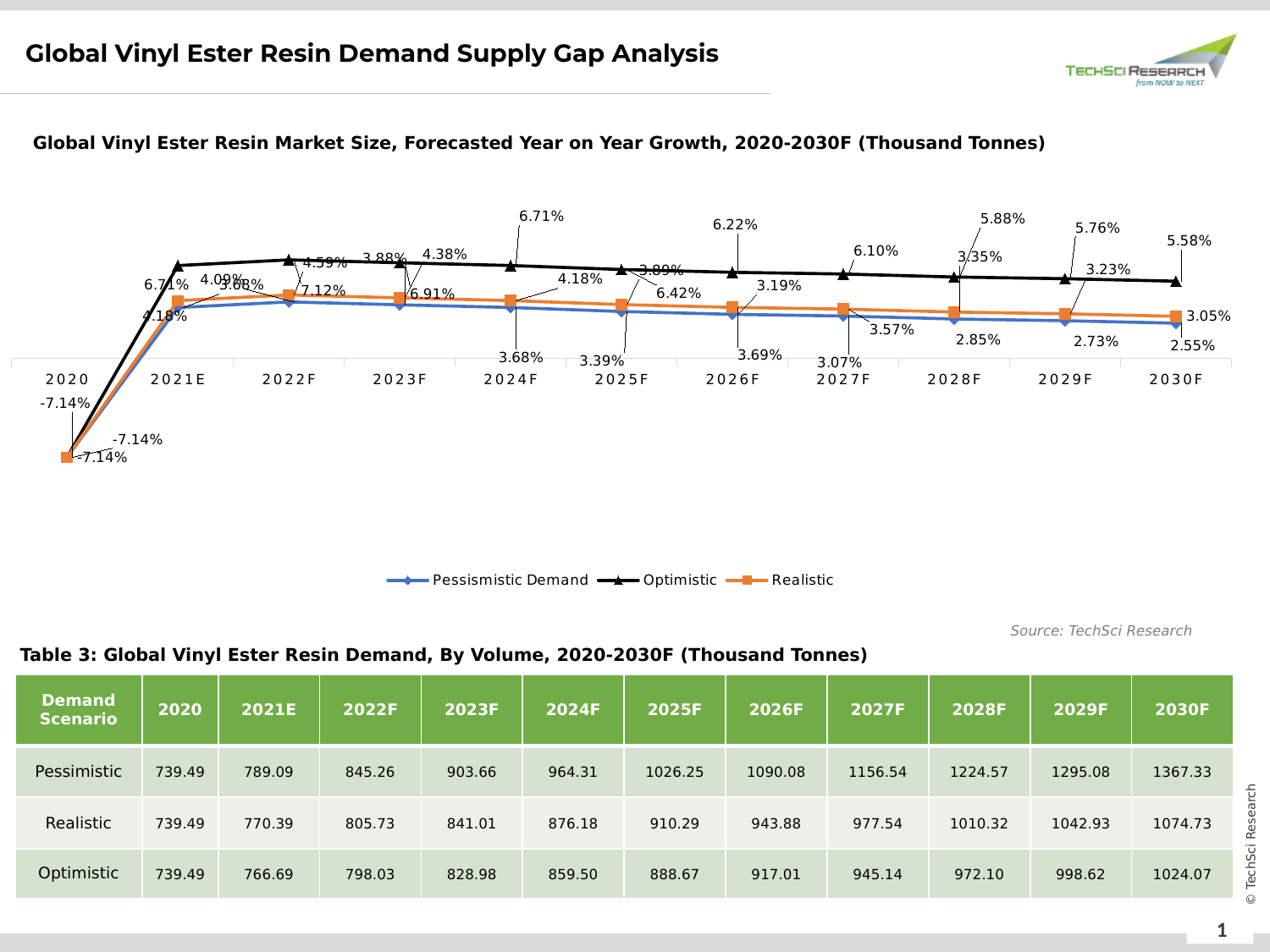

Global Vinyl Ester Resin Demand Supply Gap Analysis
 Global Vinyl Ester Resin Market Size, Forecasted Year on Year Growth, 2020-2030F (Thousand Tonnes)

### Chart

| Category | Pessismistic Demand | Optimistic | Realistic |
|---|---|---|---|
| 2020 | -0.07137245563331185 | -0.07137245563331185 | -0.07137245563331185 |
| 2021E | 0.03678007325652044 | 0.06708007325652043 | 0.04178007325652043 |
| 2022F | 0.0408775450148231 | 0.0711775450148231 | 0.04587754501482309 |
| 2023F | 0.03878629887990015 | 0.06908629887990014 | 0.04378629887990014 |
| 2024F | 0.03681665212526464 | 0.06711665212526463 | 0.04181665212526463 |
| 2025F | 0.033931630454785866 | 0.06423163045478586 | 0.03893163045478586 |
| 2026F | 0.03189898500815502 | 0.06219898500815502 | 0.036898985008155014 |
| 2027F | 0.030670601196884247 | 0.060970601196884244 | 0.03567060119688424 |
| 2028F | 0.02852402603923809 | 0.058824026039238086 | 0.03352402603923808 |
| 2029F | 0.027281505242238154 | 0.05758150524223815 | 0.03228150524223815 |
| 2030F | 0.02548850475102937 | 0.055788504751029366 | 0.030488504751029367 |
Source: TechSci Research

 Table 3: Global Vinyl Ester Resin Demand, By Volume, 2020-2030F (Thousand Tonnes)
| Demand Scenario | 2020 | 2021E | 2022F | 2023F | 2024F | 2025F | 2026F | 2027F | 2028F | 2029F | 2030F |
| --- | --- | --- | --- | --- | --- | --- | --- | --- | --- | --- | --- |
| Pessimistic | 739.49 | 789.09 | 845.26 | 903.66 | 964.31 | 1026.25 | 1090.08 | 1156.54 | 1224.57 | 1295.08 | 1367.33 |
| Realistic | 739.49 | 770.39 | 805.73 | 841.01 | 876.18 | 910.29 | 943.88 | 977.54 | 1010.32 | 1042.93 | 1074.73 |
| Optimistic | 739.49 | 766.69 | 798.03 | 828.98 | 859.50 | 888.67 | 917.01 | 945.14 | 972.10 | 998.62 | 1024.07 |